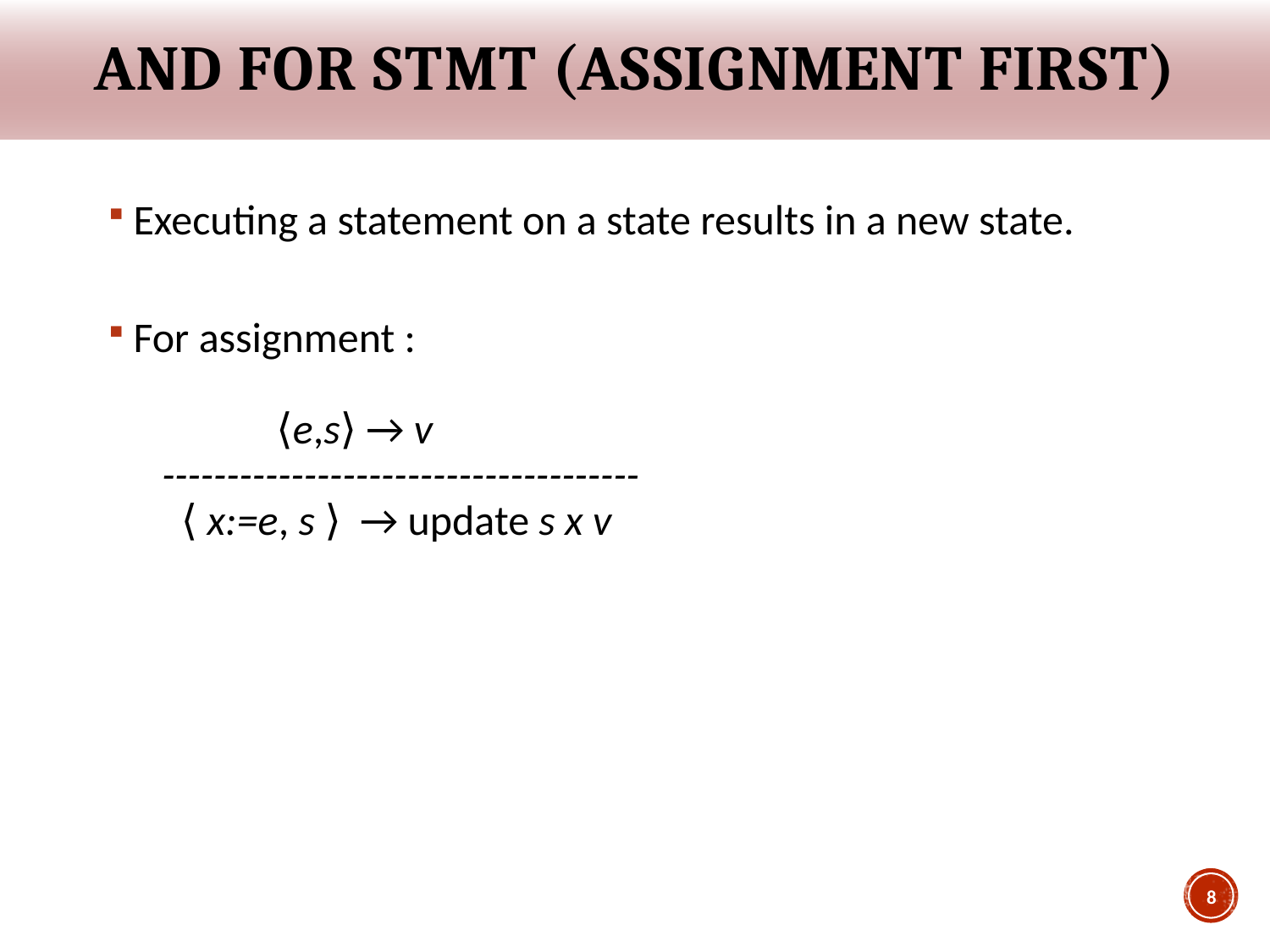

# And for stmt (assignment first)
Executing a statement on a state results in a new state.
For assignment :
               ⟨e,s⟩ → v
   -------------------------------------
     ⟨ x:=e, s ⟩  → update s x v

8